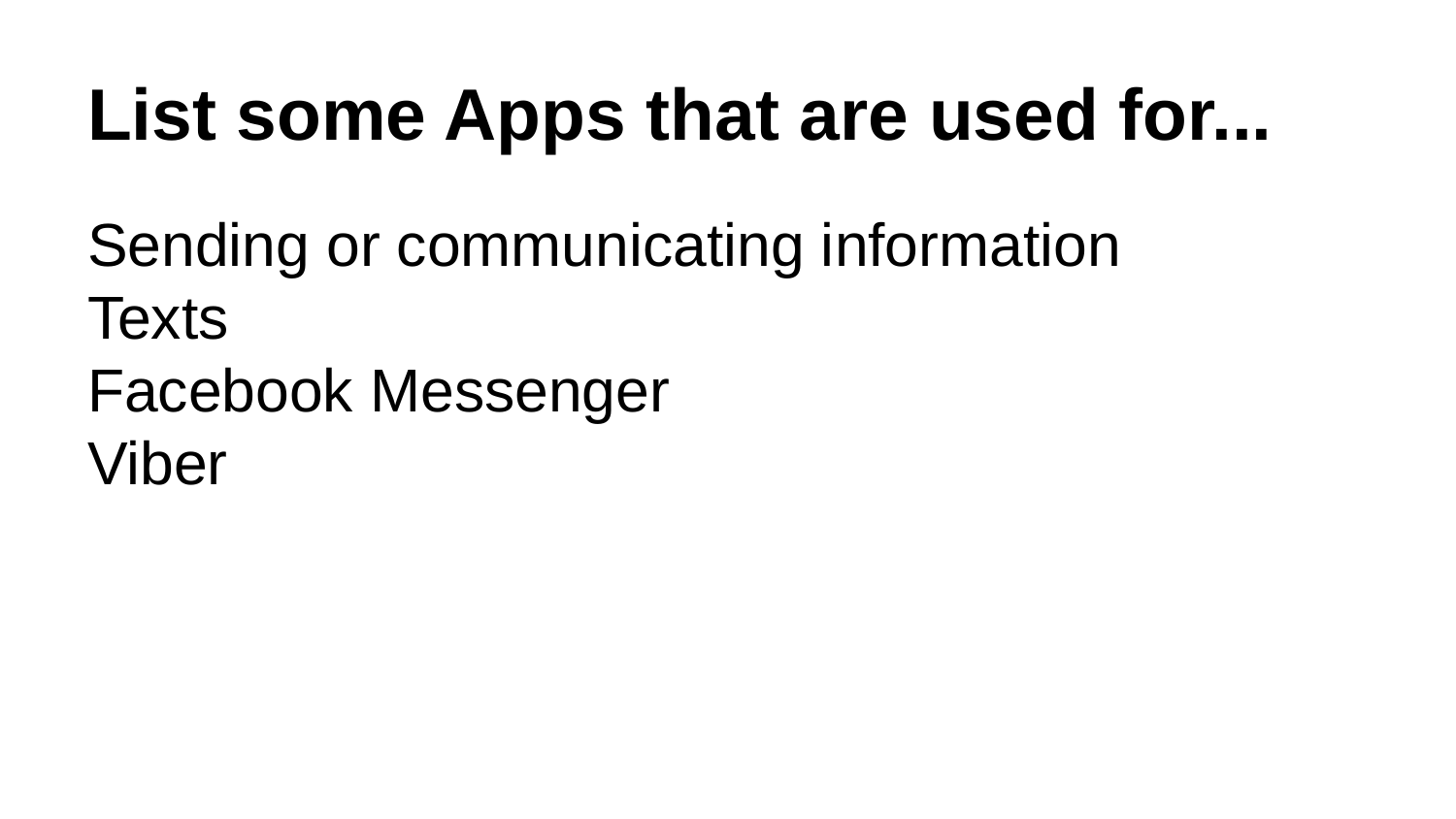

# List some Apps that are used for...
Sending or communicating information
Texts
Facebook Messenger
Viber